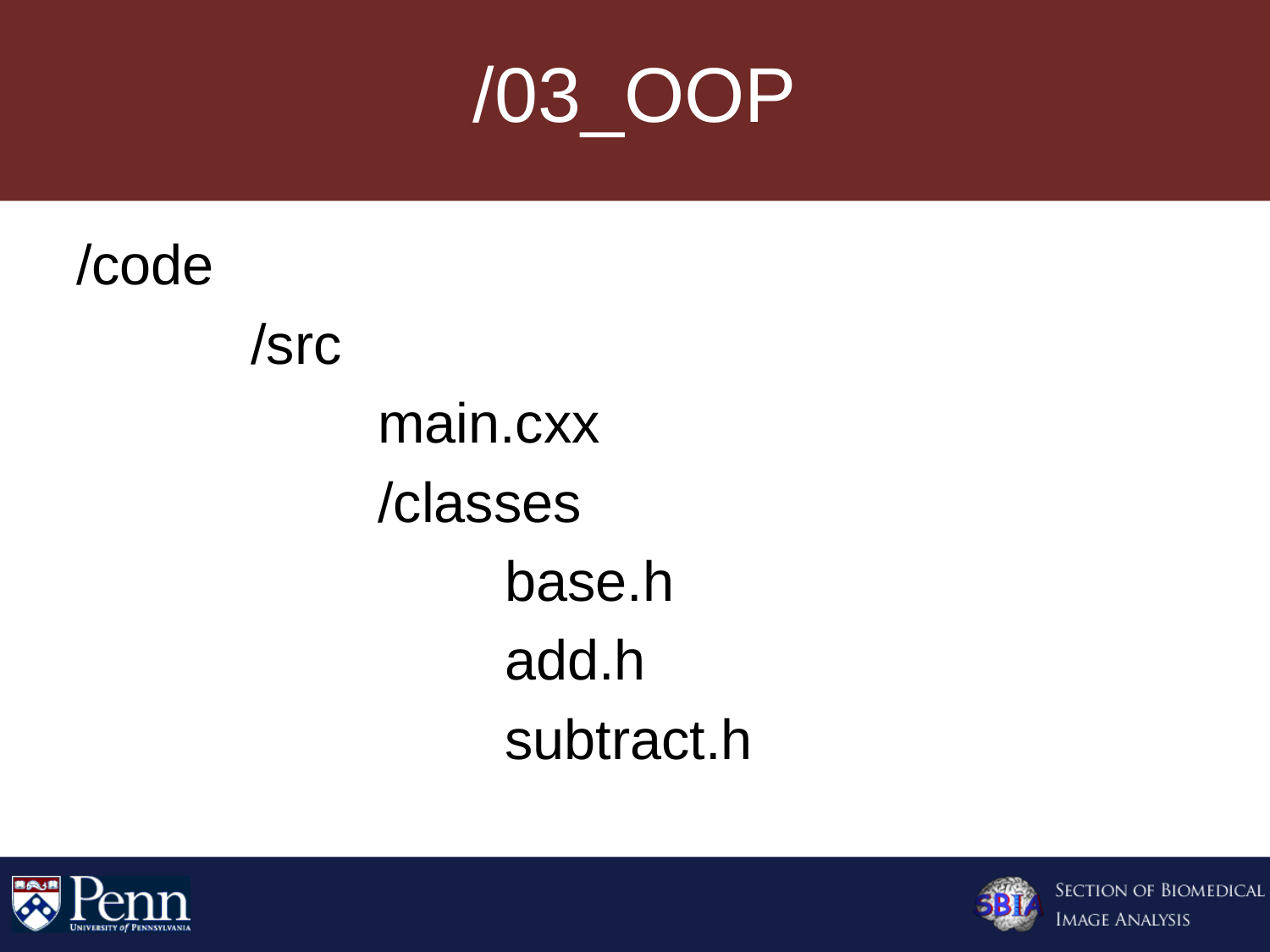

# /03_OOP
/code
		/src
			main.cxx
			/classes
				base.h
				add.h
				subtract.h